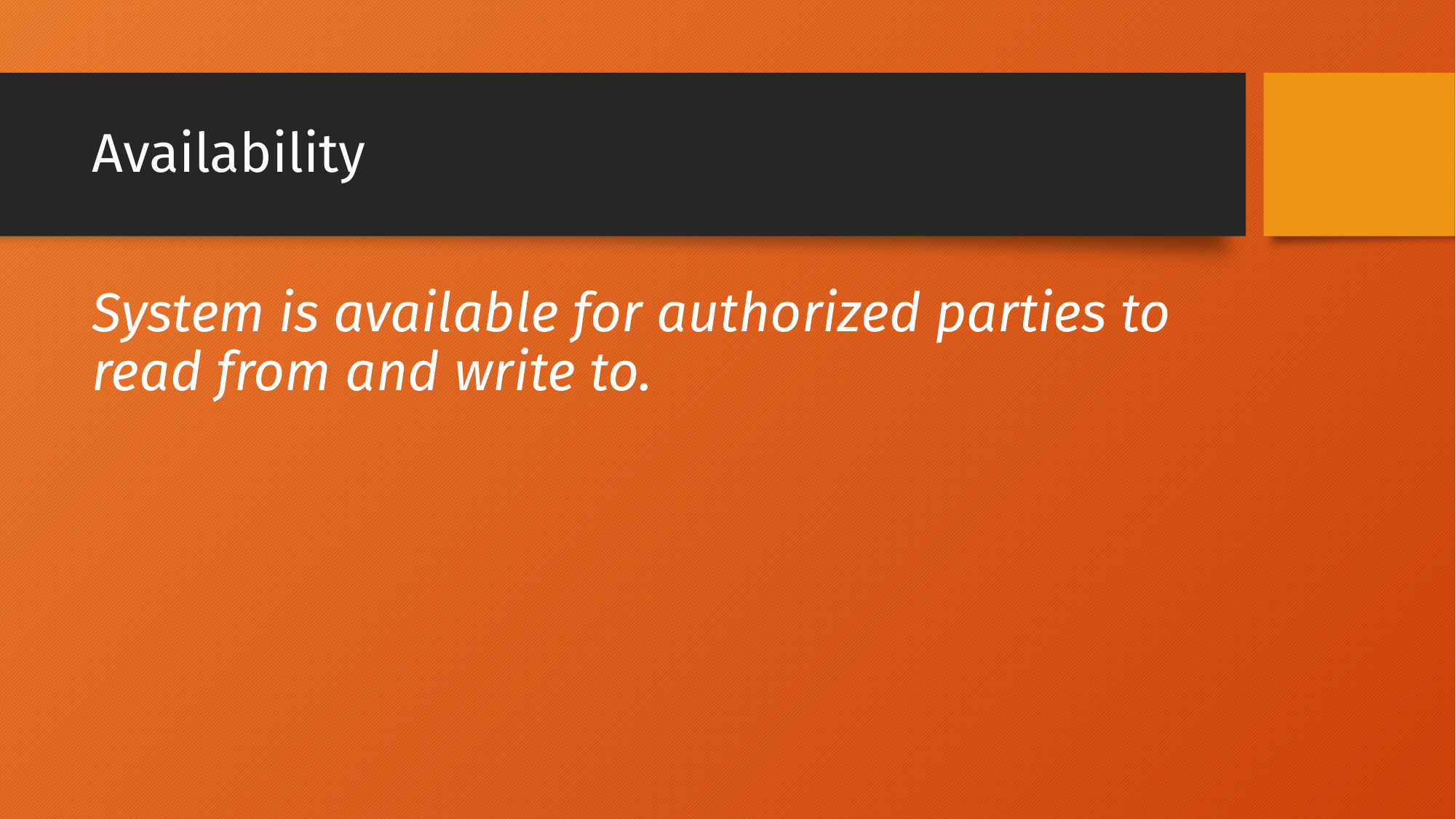

# Availability
System is available for authorized parties to read from and write to.